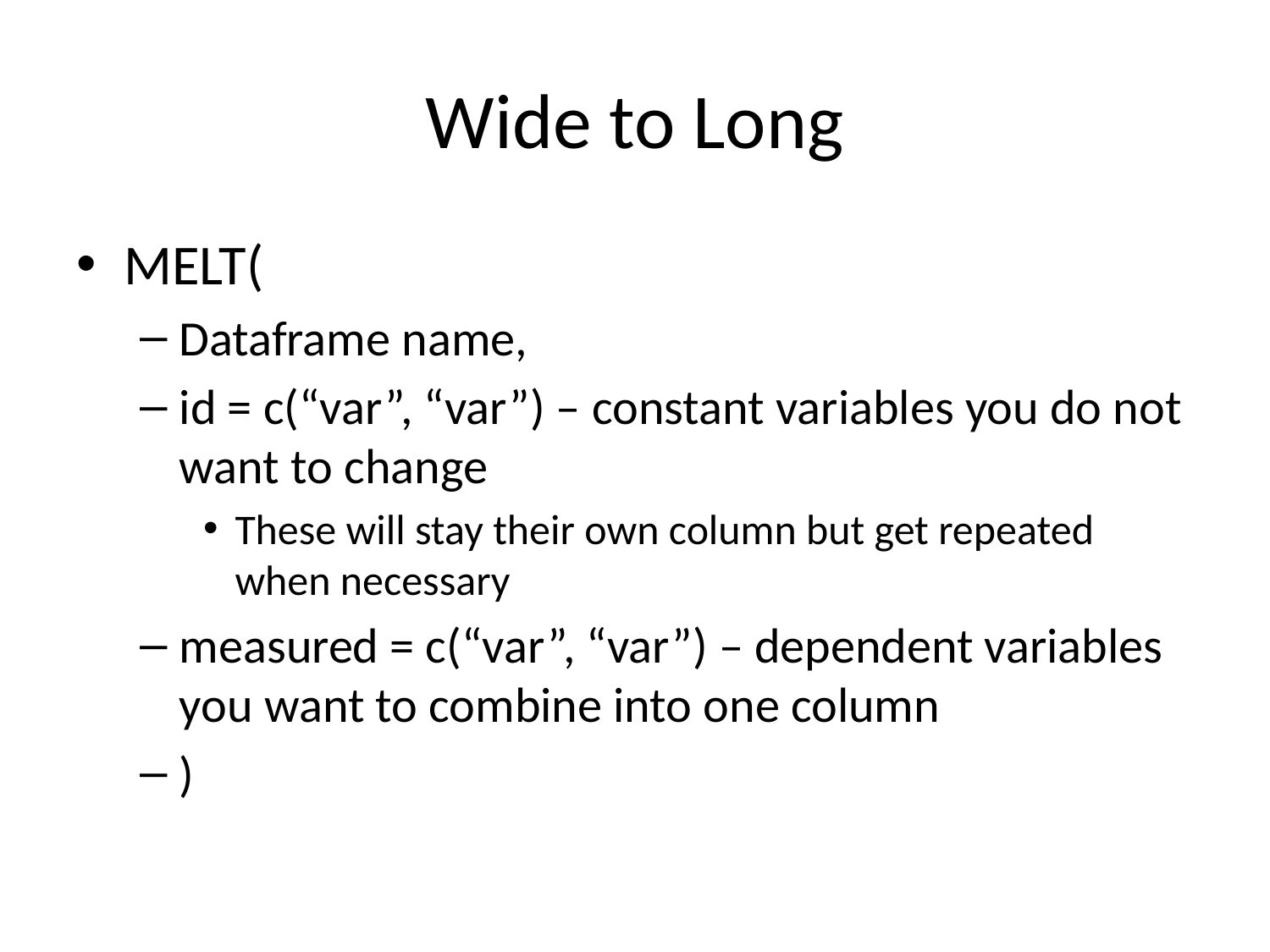

# Wide to Long
MELT(
Dataframe name,
id = c(“var”, “var”) – constant variables you do not want to change
These will stay their own column but get repeated when necessary
measured = c(“var”, “var”) – dependent variables you want to combine into one column
)